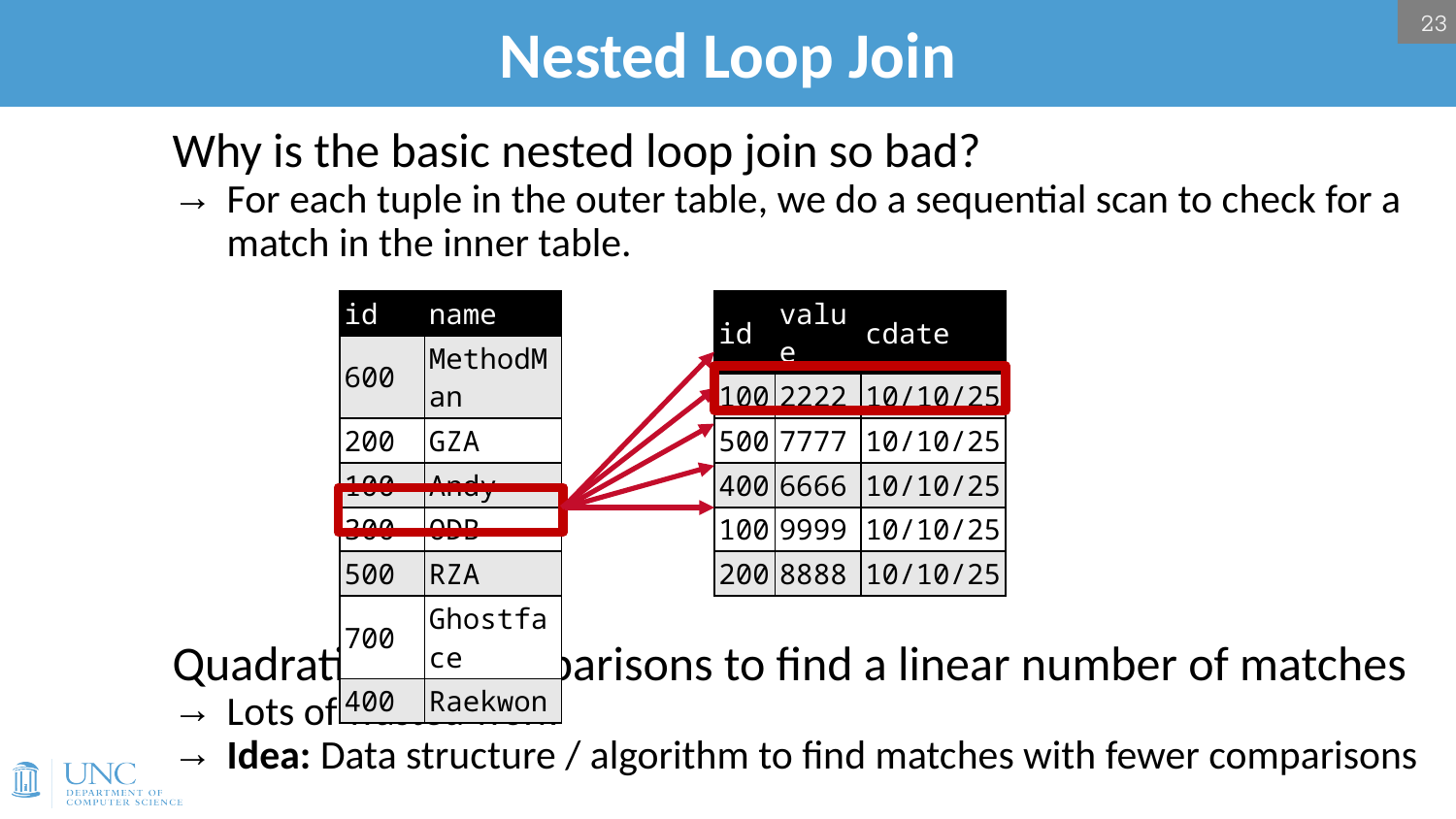

23
# Nested Loop Join
Why is the basic nested loop join so bad?
For each tuple in the outer table, we do a sequential scan to check for a match in the inner table.

Quadratic # of comparisons to find a linear number of matches
Lots of wasted work
Idea: Data structure / algorithm to find matches with fewer comparisons
| id | name |
| --- | --- |
| 600 | MethodMan |
| 200 | GZA |
| 100 | Andy |
| 300 | ODB |
| 500 | RZA |
| 700 | Ghostface |
| 400 | Raekwon |
| id | value | cdate |
| --- | --- | --- |
| 100 | 2222 | 10/10/25 |
| 500 | 7777 | 10/10/25 |
| 400 | 6666 | 10/10/25 |
| 100 | 9999 | 10/10/25 |
| 200 | 8888 | 10/10/25 |